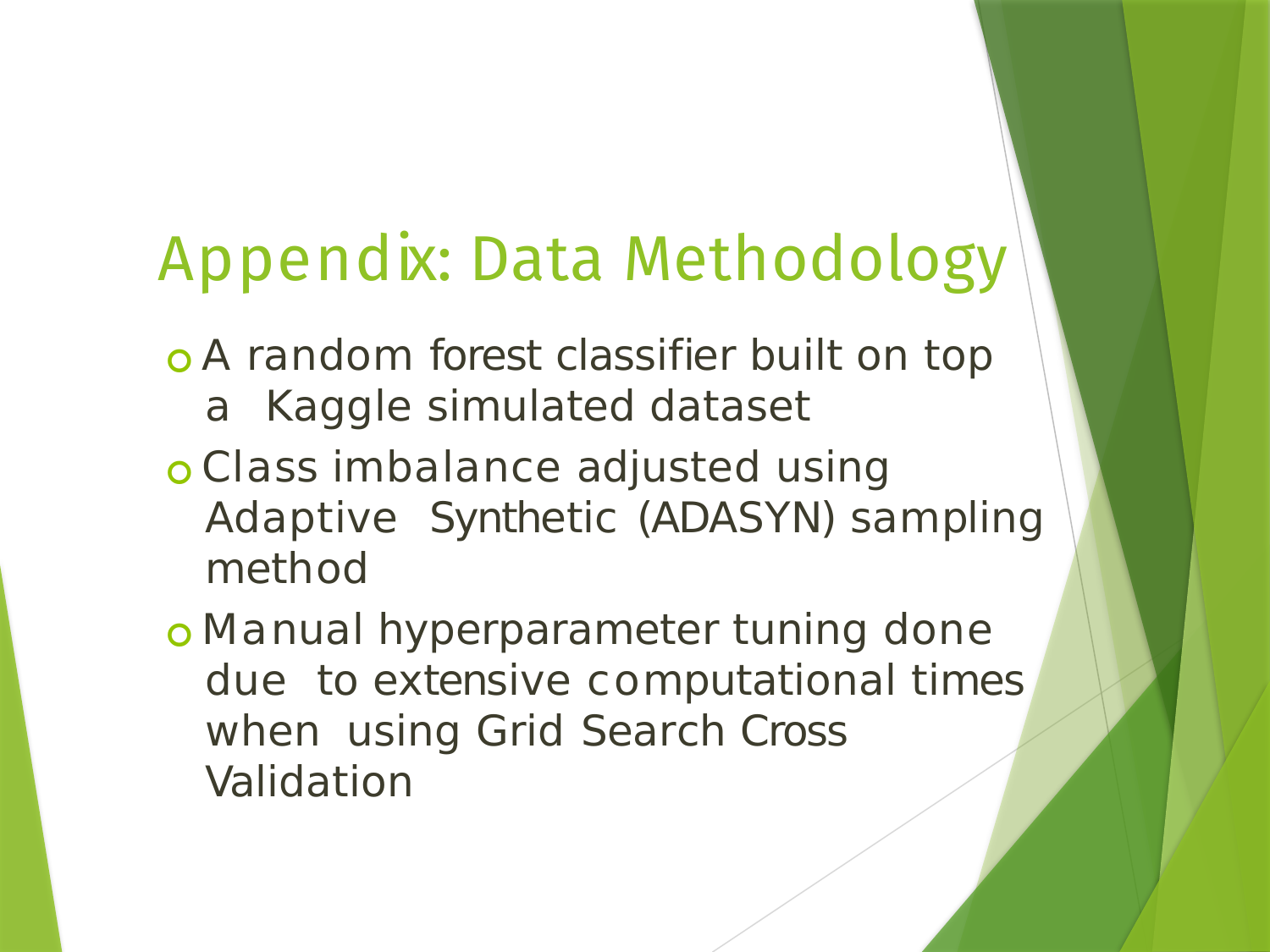

# Appendix: Data Methodology
🞇 A random forest classifier built on top a  Kaggle simulated dataset
🞇 Class imbalance adjusted using Adaptive  Synthetic (ADASYN) sampling method
🞇 Manual hyperparameter tuning done due  to extensive computational times when  using Grid Search Cross Validation